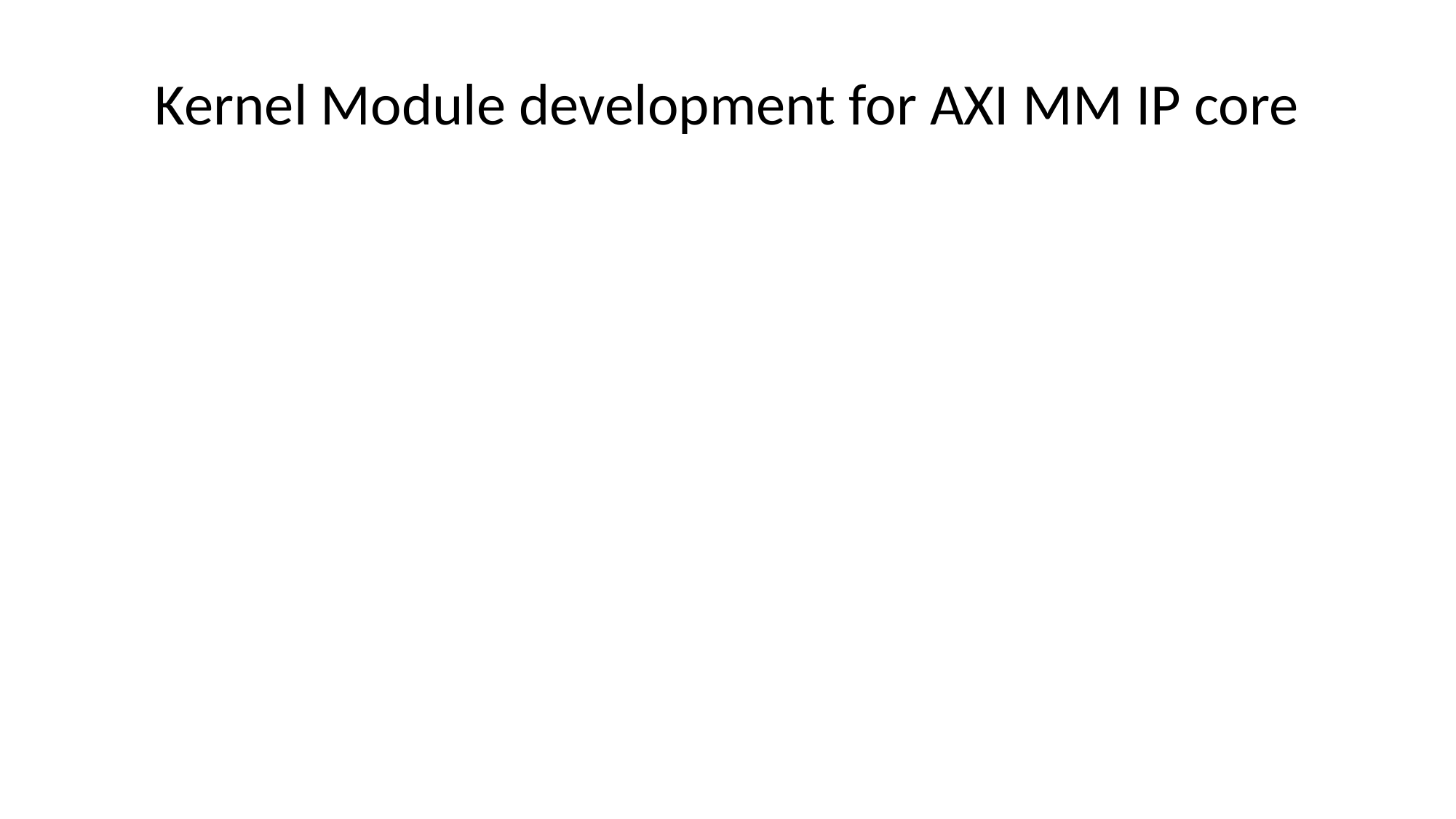

# Kernel Module development for AXI MM IP core